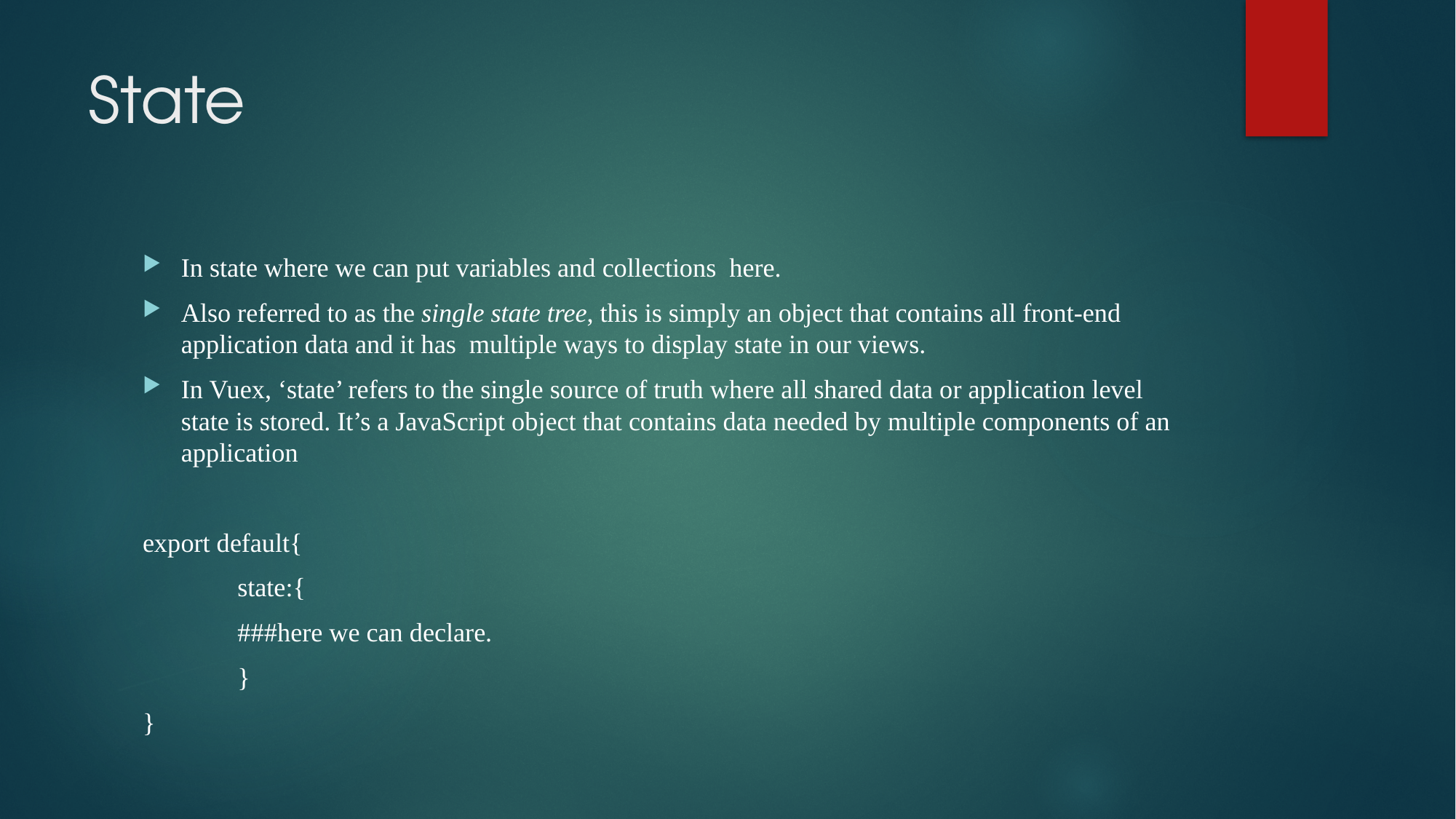

# State
In state where we can put variables and collections  here.
Also referred to as the single state tree, this is simply an object that contains all front-end application data and it has  multiple ways to display state in our views.
In Vuex, ‘state’ refers to the single source of truth where all shared data or application level state is stored. It’s a JavaScript object that contains data needed by multiple components of an application

export default{
	state:{
	###here we can declare.
	}
}